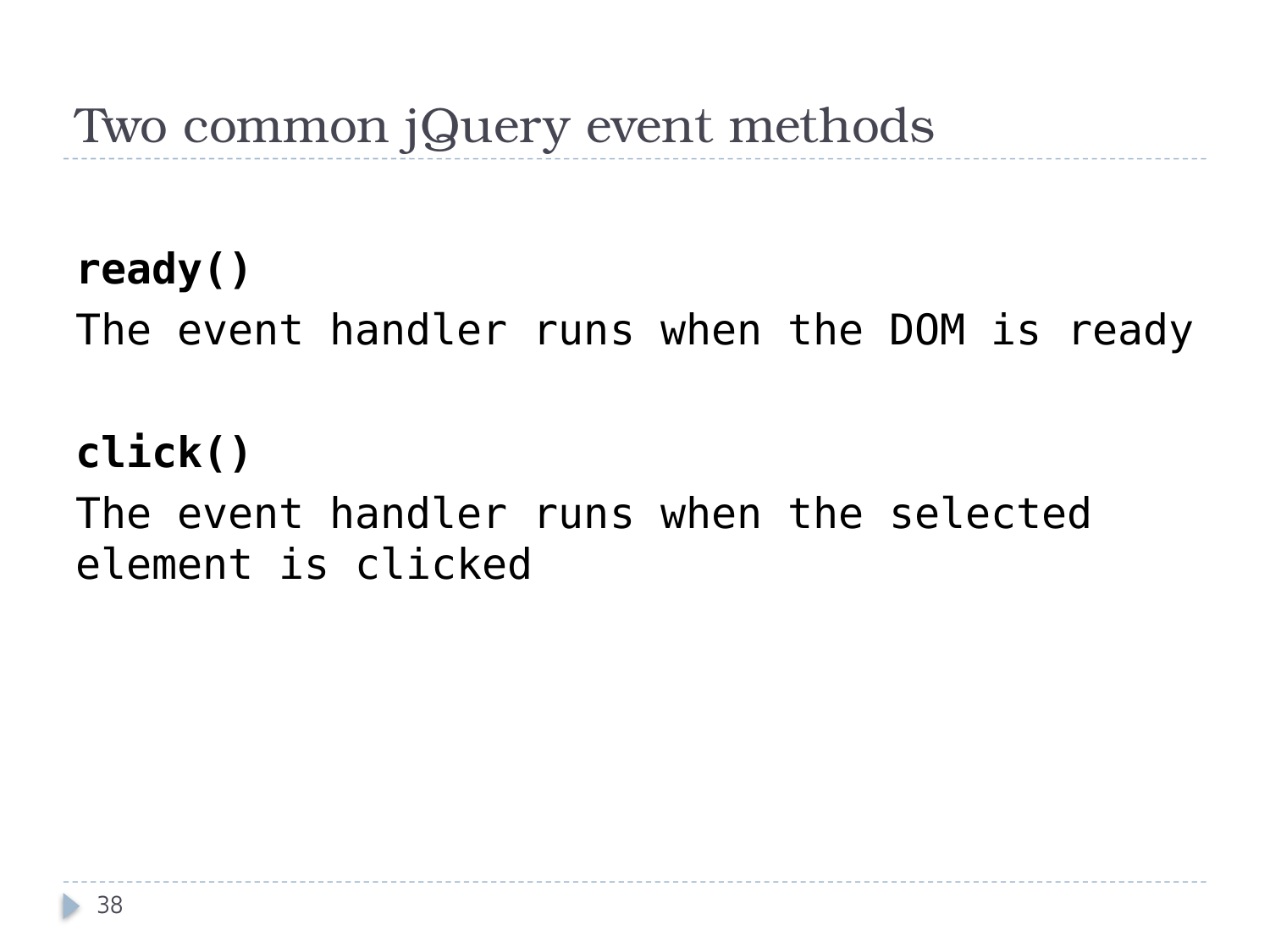

# Two common jQuery event methods

ready()
The event handler runs when the DOM is ready

click()
The event handler runs when the selected element is clicked

38